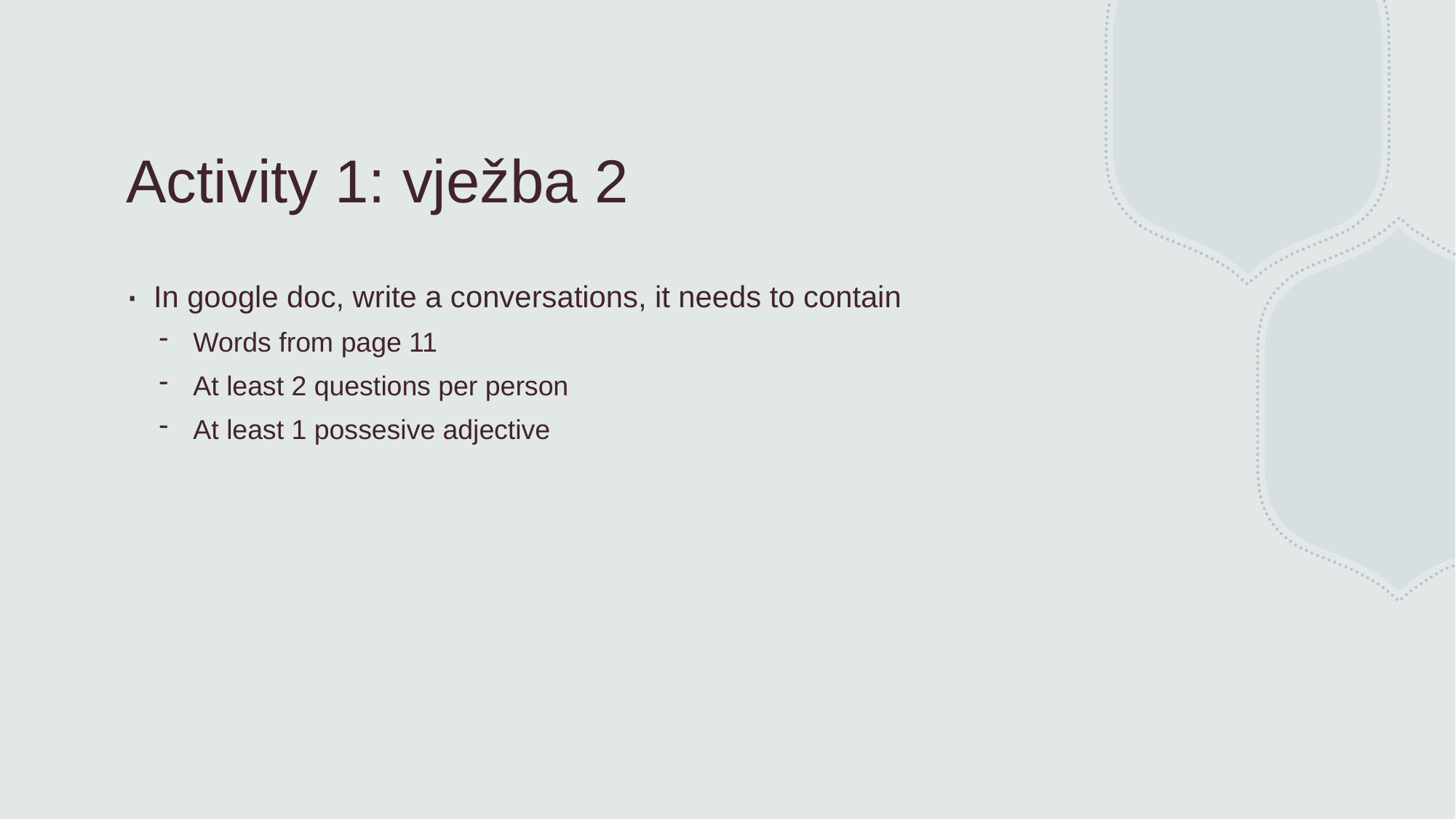

# Activity 1: vježba 2
In google doc, write a conversations, it needs to contain
Words from page 11
At least 2 questions per person
At least 1 possesive adjective